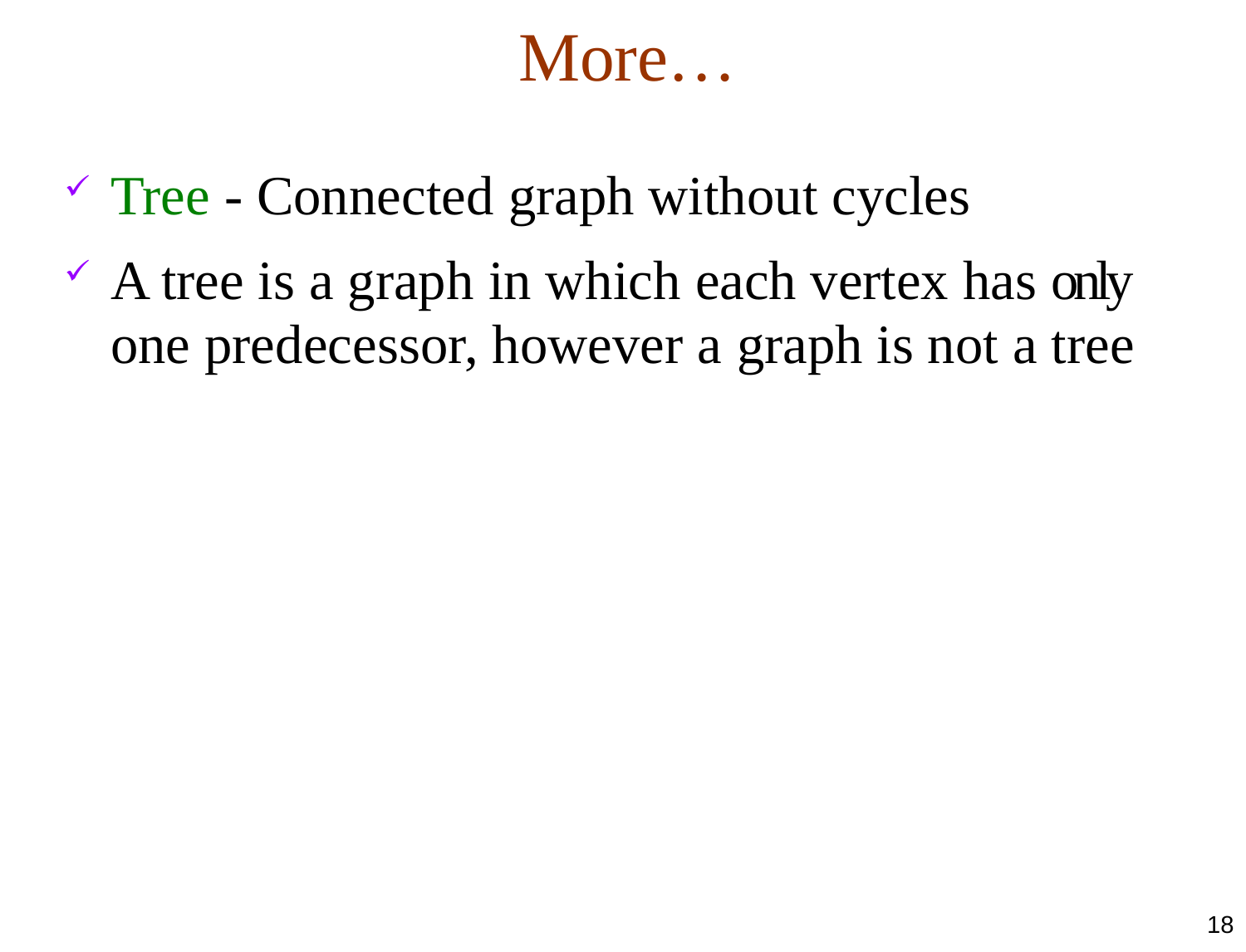

# More…
Tree - Connected graph without cycles
A tree is a graph in which each vertex has only  one predecessor, however a graph is not a tree
18